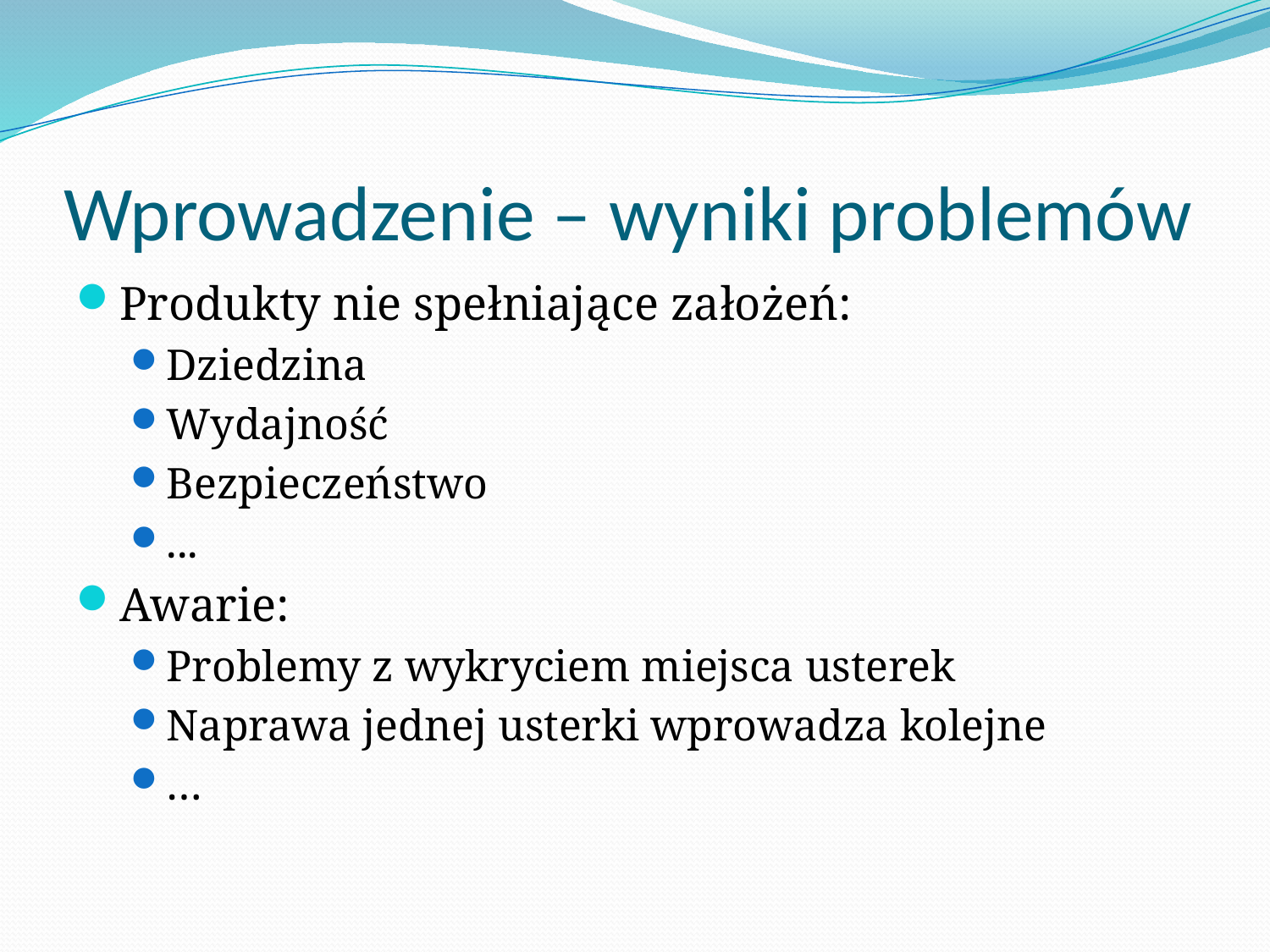

# Wprowadzenie – wyniki problemów
Produkty nie spełniające założeń:
Dziedzina
Wydajność
Bezpieczeństwo
...
Awarie:
Problemy z wykryciem miejsca usterek
Naprawa jednej usterki wprowadza kolejne
…